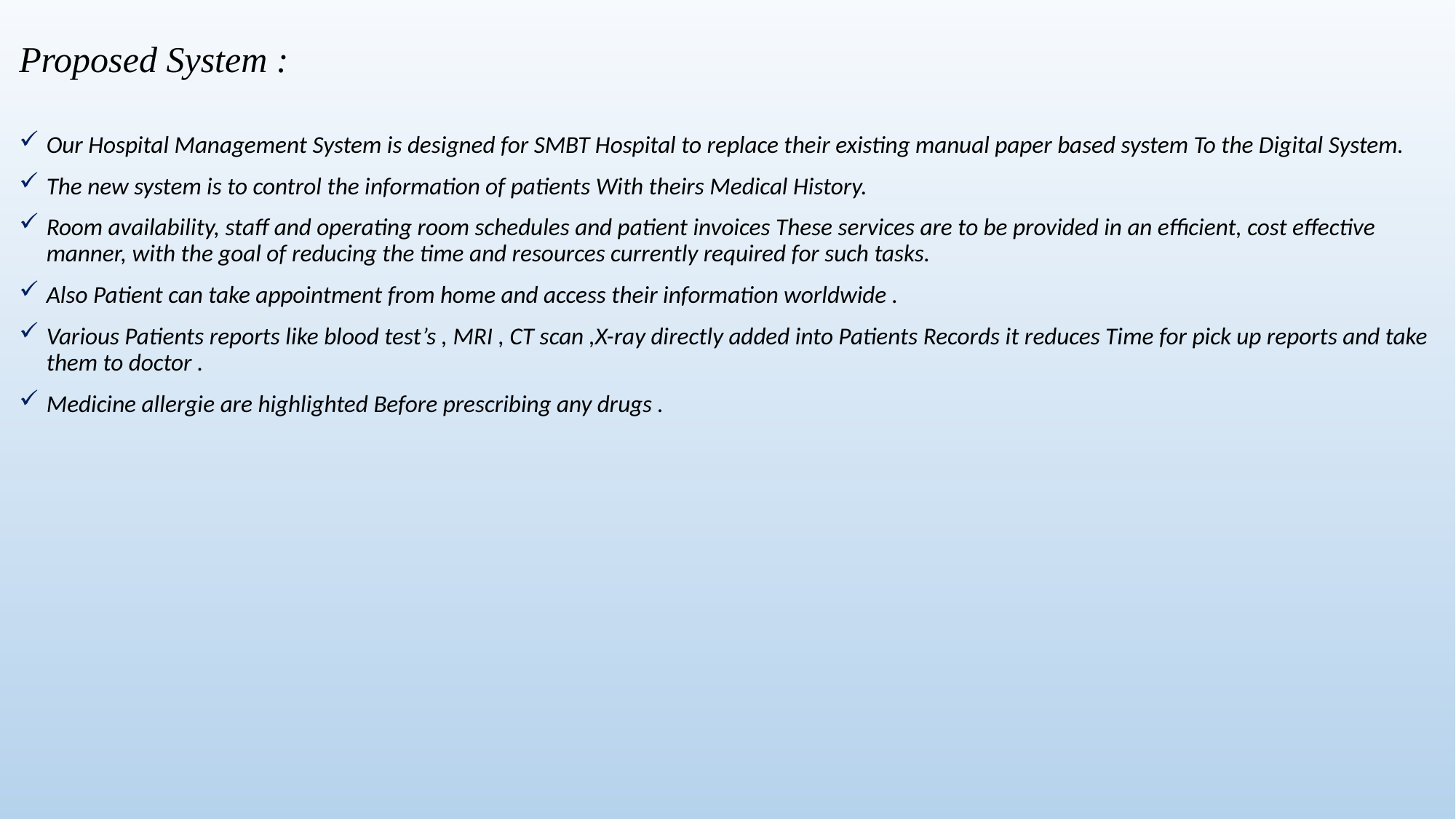

# Proposed System :
Our Hospital Management System is designed for SMBT Hospital to replace their existing manual paper based system To the Digital System.
The new system is to control the information of patients With theirs Medical History.
Room availability, staff and operating room schedules and patient invoices These services are to be provided in an efficient, cost effective manner, with the goal of reducing the time and resources currently required for such tasks.
Also Patient can take appointment from home and access their information worldwide .
Various Patients reports like blood test’s , MRI , CT scan ,X-ray directly added into Patients Records it reduces Time for pick up reports and take them to doctor .
Medicine allergie are highlighted Before prescribing any drugs .